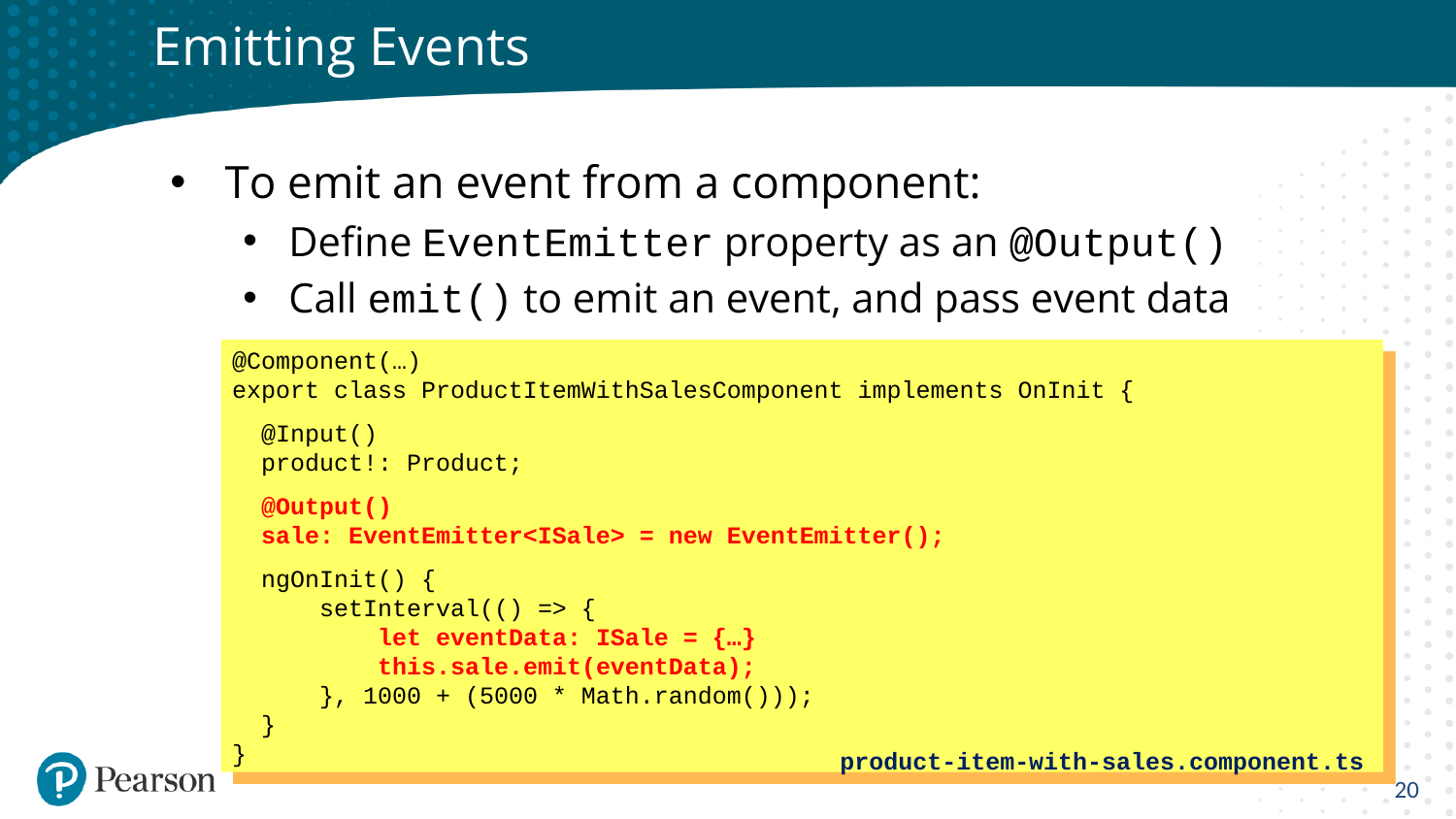

# Emitting Events
To emit an event from a component:
Define EventEmitter property as an @Output()
Call emit() to emit an event, and pass event data
@Component(…)
export class ProductItemWithSalesComponent implements OnInit {

  @Input()
  product!: Product;

  @Output()
  sale: EventEmitter<ISale> = new EventEmitter();

  ngOnInit() {
      setInterval(() => {
          let eventData: ISale = {…}
          this.sale.emit(eventData);
      }, 1000 + (5000 * Math.random()));
  }
}
20
product-item-with-sales.component.ts